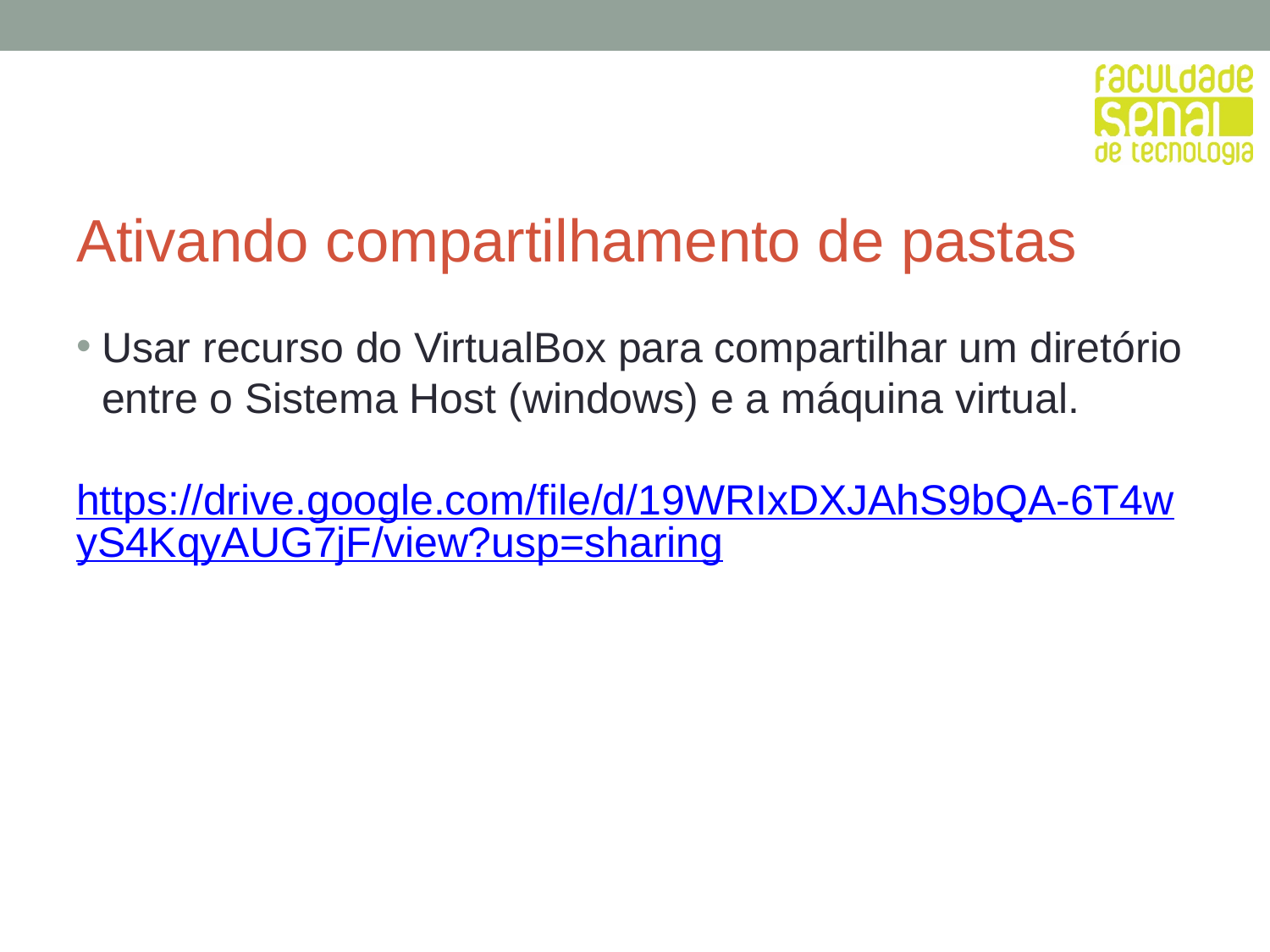

# Ativando compartilhamento de pastas
Usar recurso do VirtualBox para compartilhar um diretório entre o Sistema Host (windows) e a máquina virtual.

https://drive.google.com/file/d/19WRIxDXJAhS9bQA-6T4wyS4KqyAUG7jF/view?usp=sharing